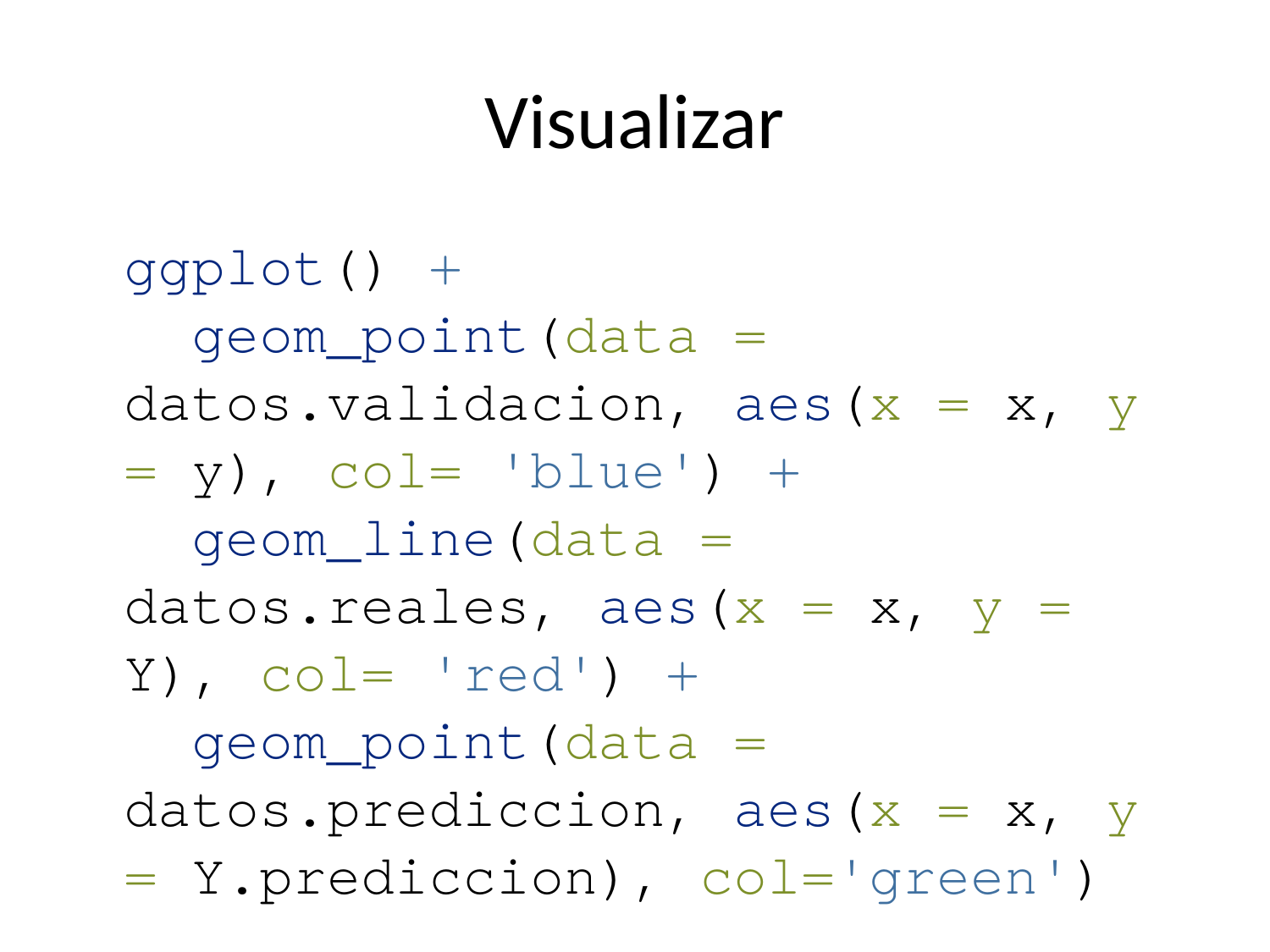

# Visualizar
ggplot() +
  geom_point(data = datos.validacion, aes(x = x, y = y), col= 'blue') +
  geom_line(data = datos.reales, aes(x = x, y = Y), col= 'red') +
  geom_point(data = datos.prediccion, aes(x = x, y = Y.prediccion), col='green')